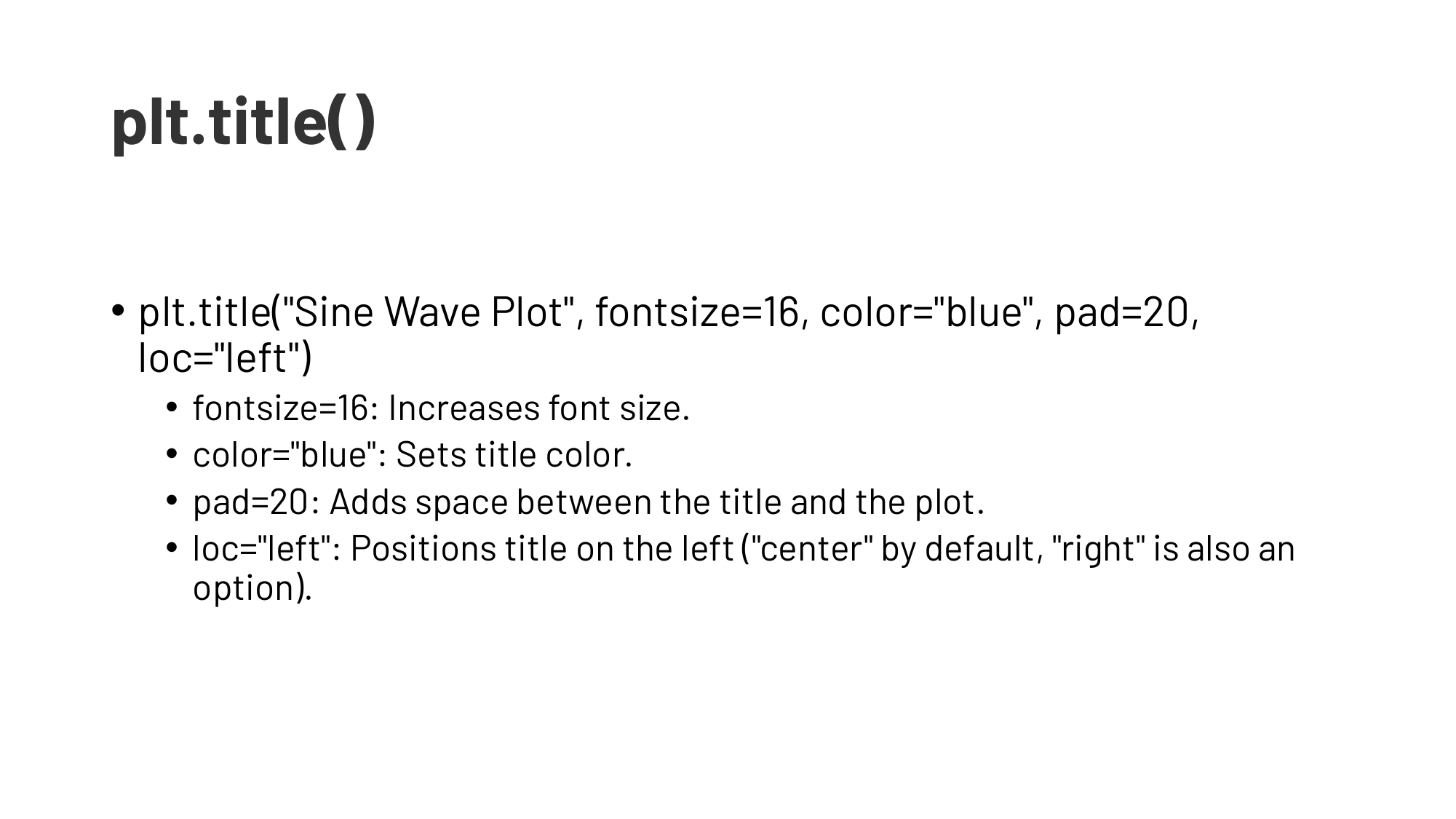

# plt.title()

plt.title("Sine Wave Plot", fontsize=16, color="blue", pad=20, loc="left")
fontsize=16: Increases font size.
color="blue": Sets title color.
pad=20: Adds space between the title and the plot.
loc="left": Positions title on the left ("center" by default, "right" is also an option).